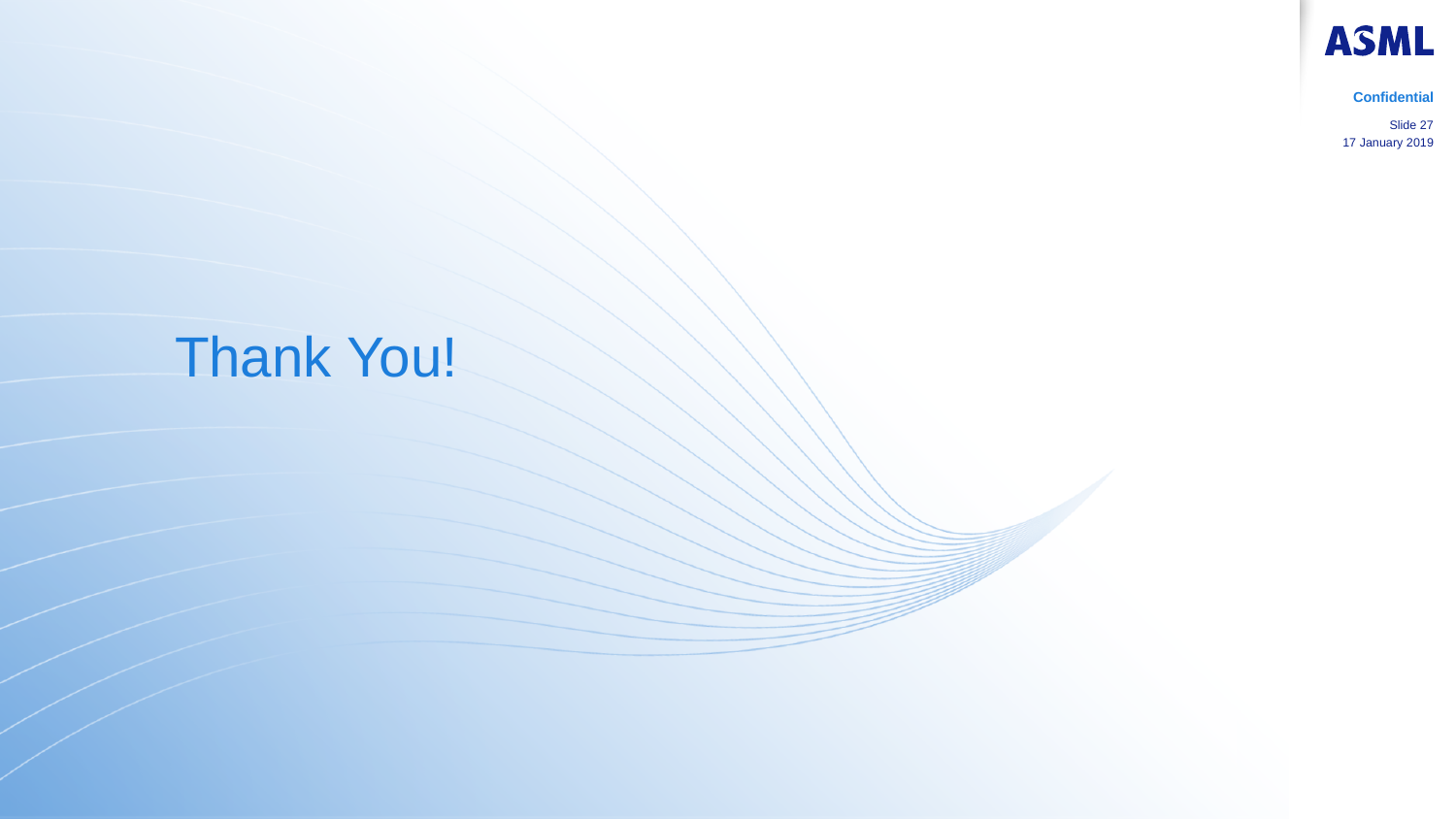

Confidential
Slide 27
17 January 2019
Thank You!